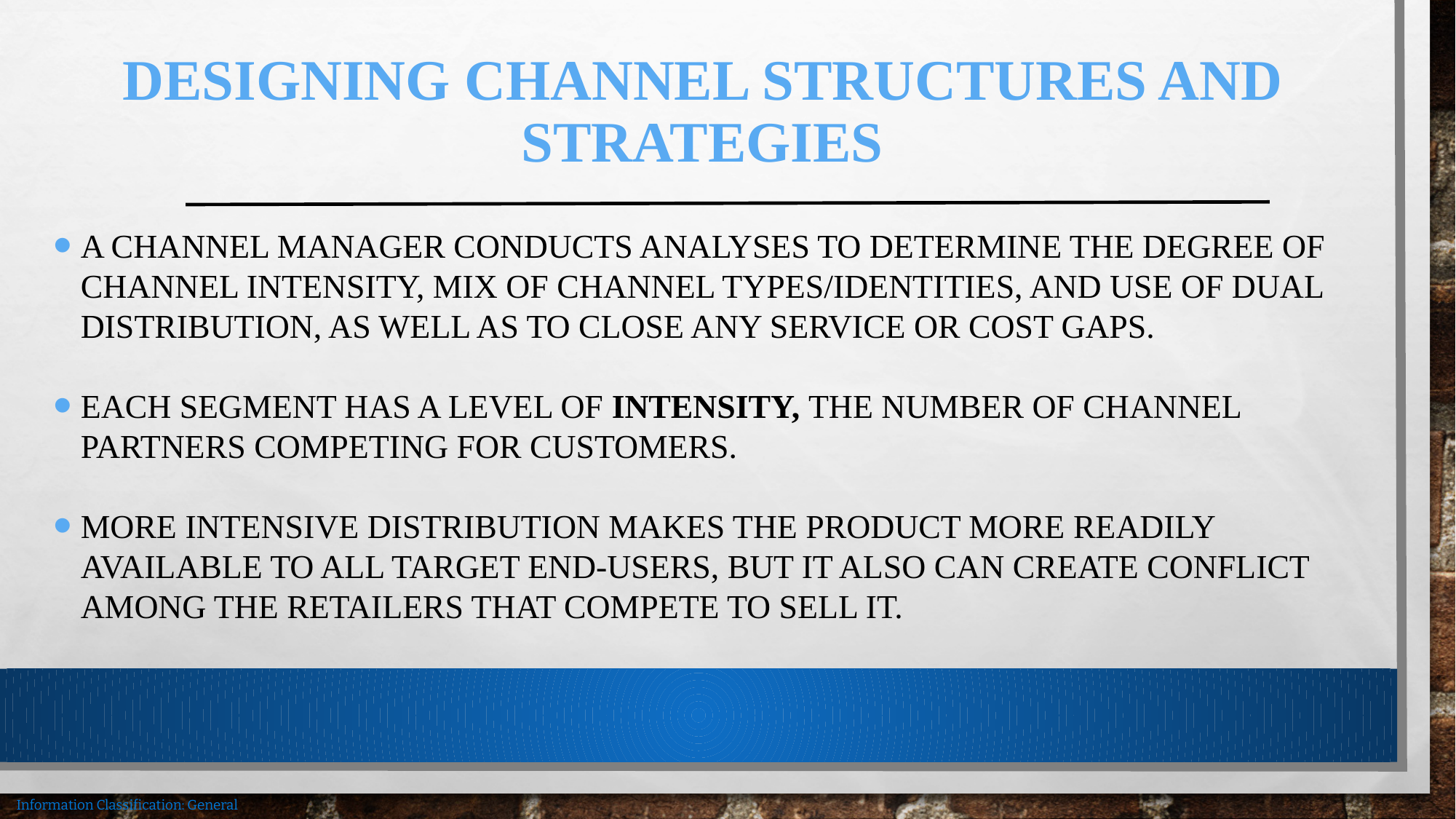

# Designing Channel Structures and Strategies
A channel manager conducts analyses to determine the degree of channel intensity, mix of channel types/identities, and use of dual distribution, as well as to close any service or cost gaps.

Each segment has a level of intensity, the number of channel partners competing for customers.

More intensive distribution makes the product more readily available to all target end-users, but it also can create conflict among the retailers that compete to sell it.